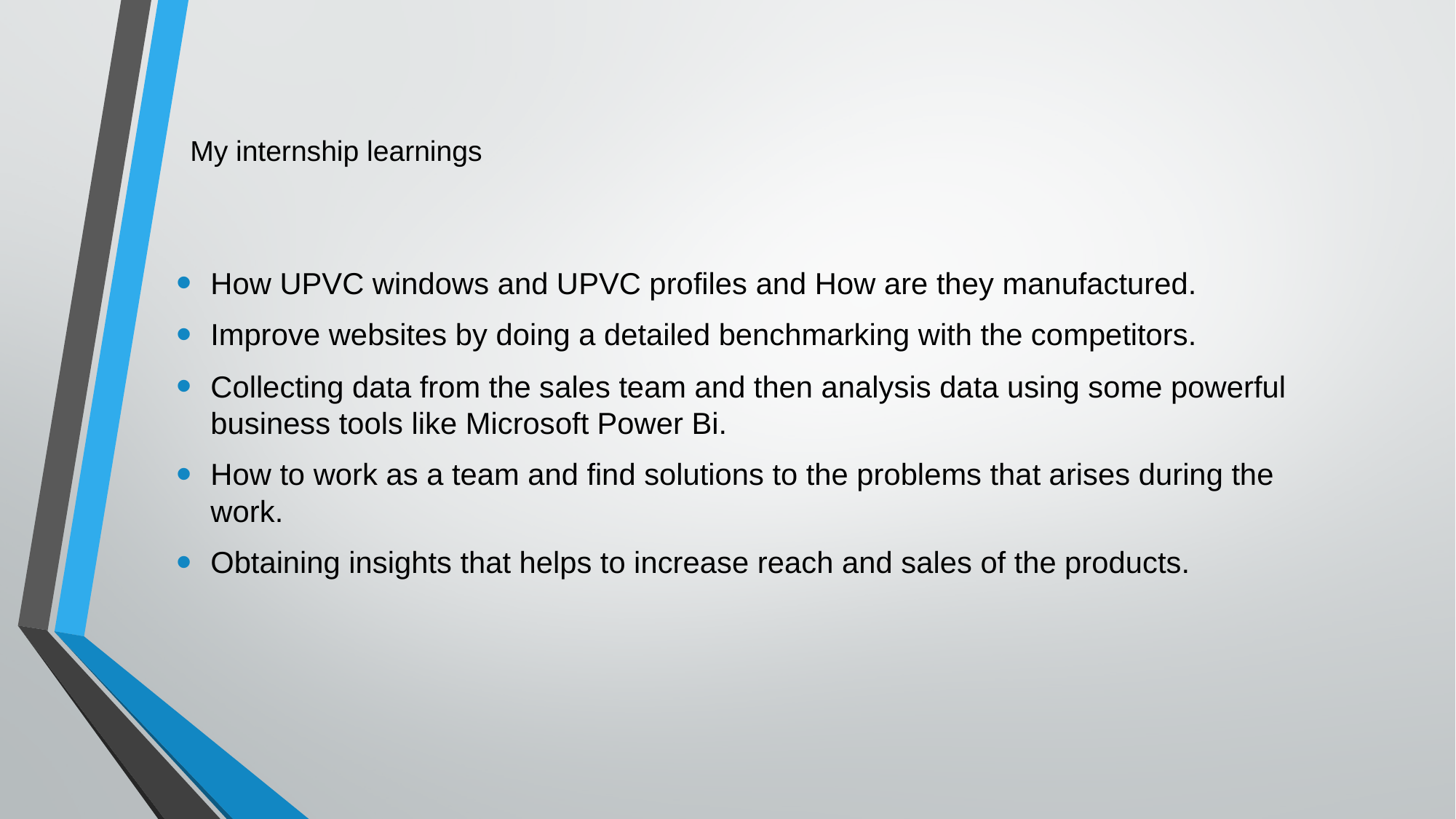

# My internship learnings
How UPVC windows and UPVC profiles and How are they manufactured.
Improve websites by doing a detailed benchmarking with the competitors.
Collecting data from the sales team and then analysis data using some powerful business tools like Microsoft Power Bi.
How to work as a team and find solutions to the problems that arises during the work.
Obtaining insights that helps to increase reach and sales of the products.